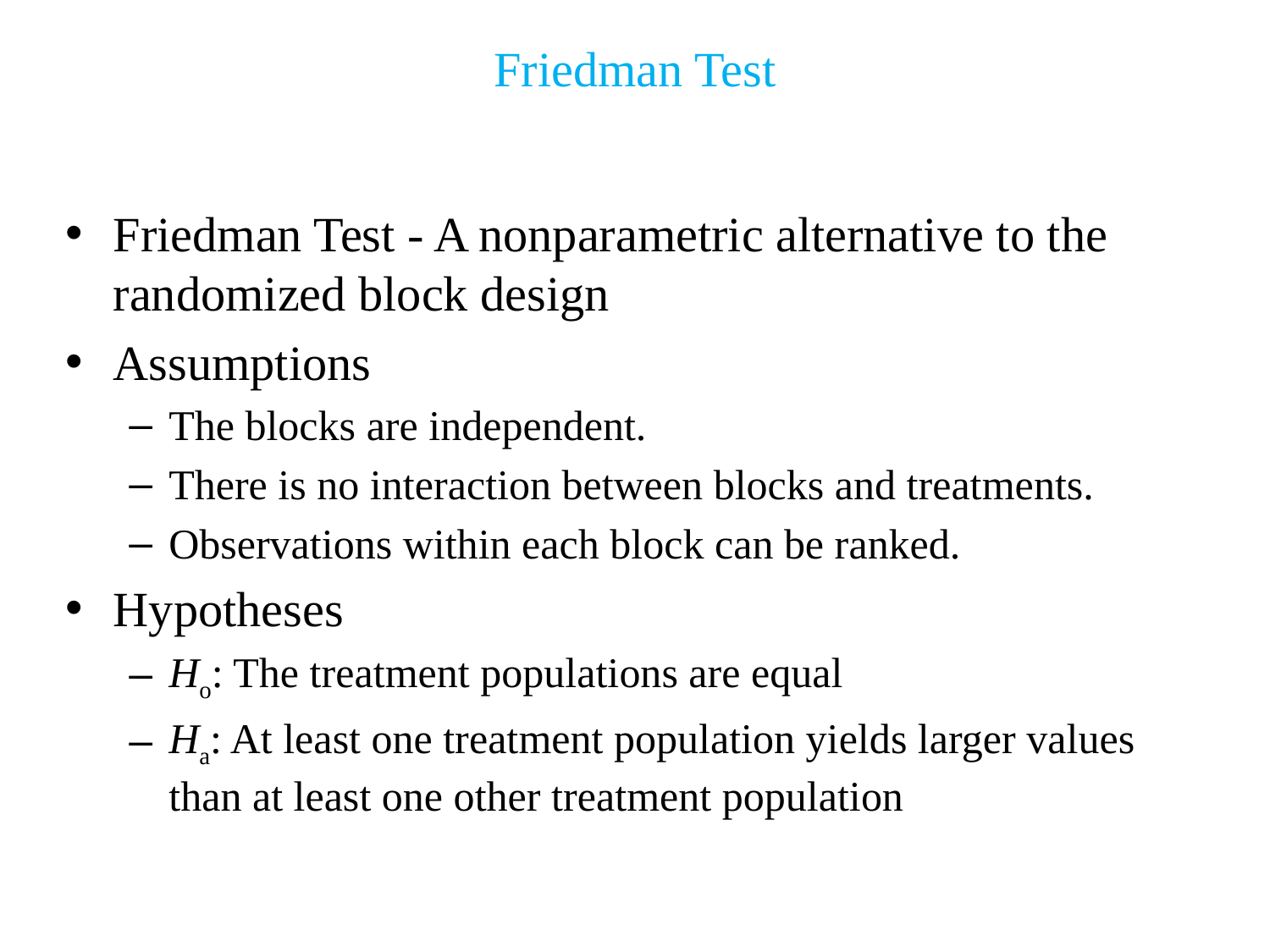

# Friedman Test
Friedman Test - A nonparametric alternative to the randomized block design
Assumptions
The blocks are independent.
There is no interaction between blocks and treatments.
Observations within each block can be ranked.
Hypotheses
Ho: The treatment populations are equal
Ha: At least one treatment population yields larger values than at least one other treatment population